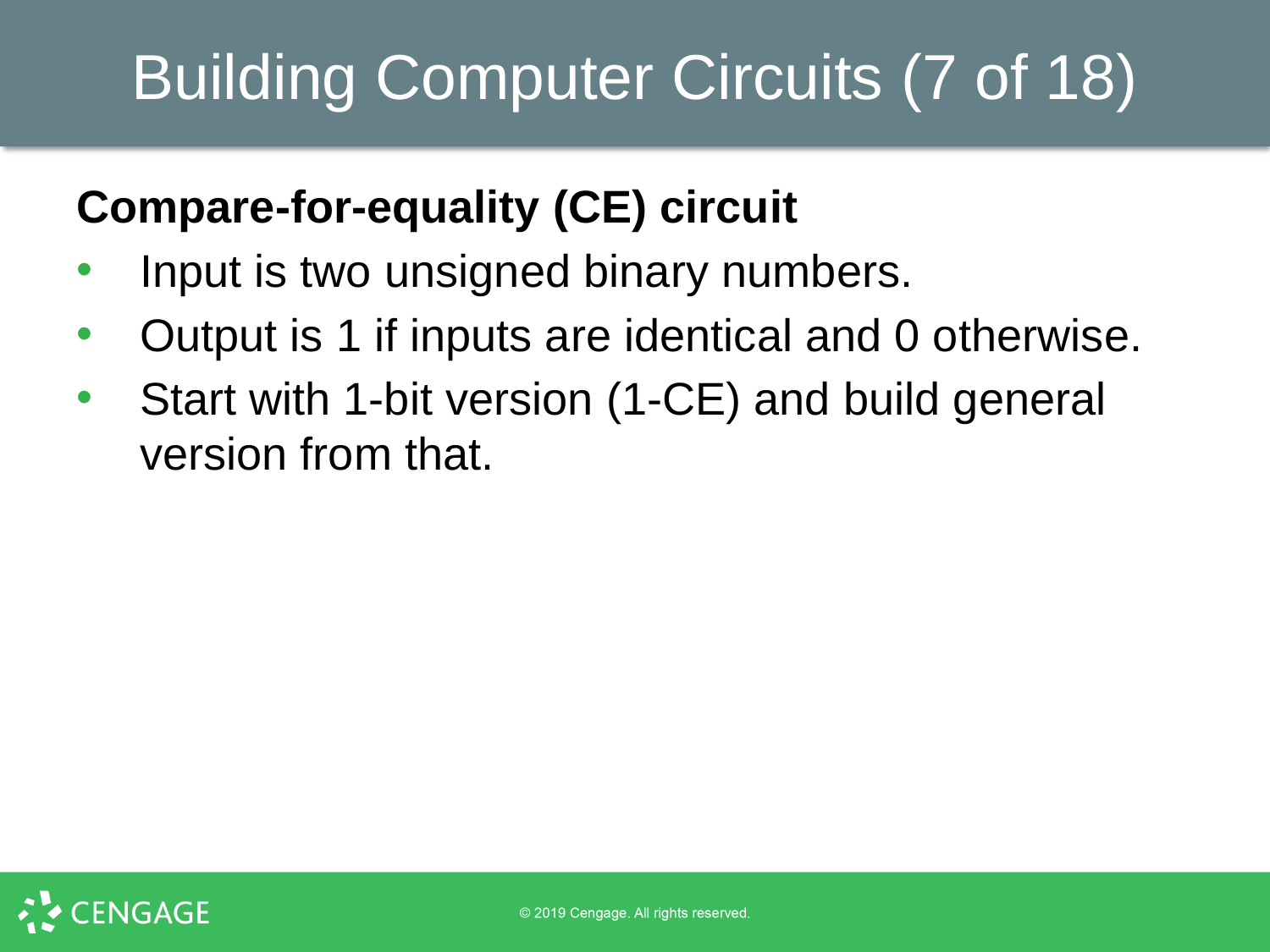

# Building Computer Circuits (7 of 18)
Compare-for-equality (CE) circuit
Input is two unsigned binary numbers.
Output is 1 if inputs are identical and 0 otherwise.
Start with 1-bit version (1-CE) and build general version from that.